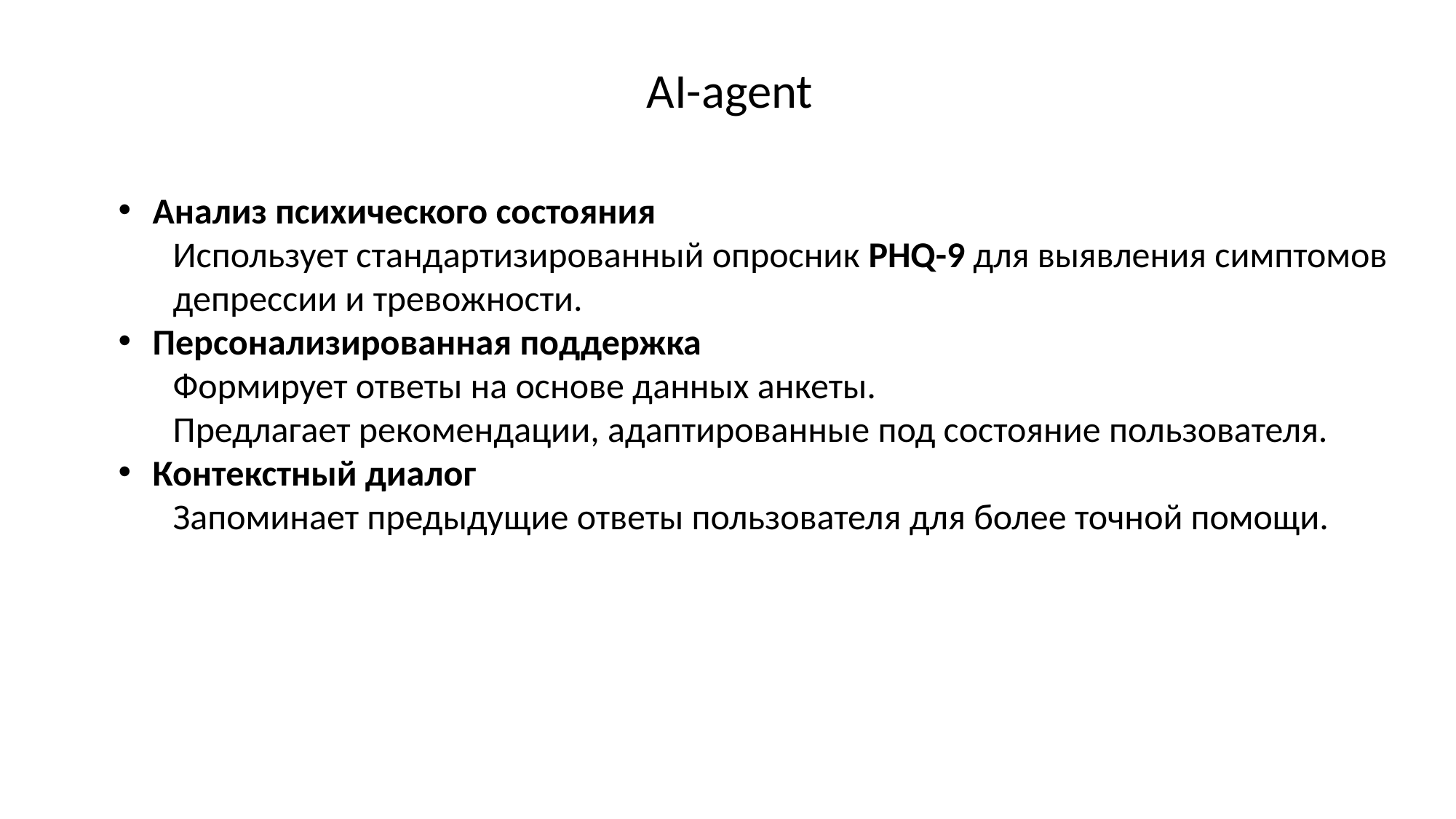

AI-agent
Анализ психического состояния
Использует стандартизированный опросник PHQ-9 для выявления симптомов депрессии и тревожности.
Персонализированная поддержка
Формирует ответы на основе данных анкеты.
Предлагает рекомендации, адаптированные под состояние пользователя.
Контекстный диалог
Запоминает предыдущие ответы пользователя для более точной помощи.